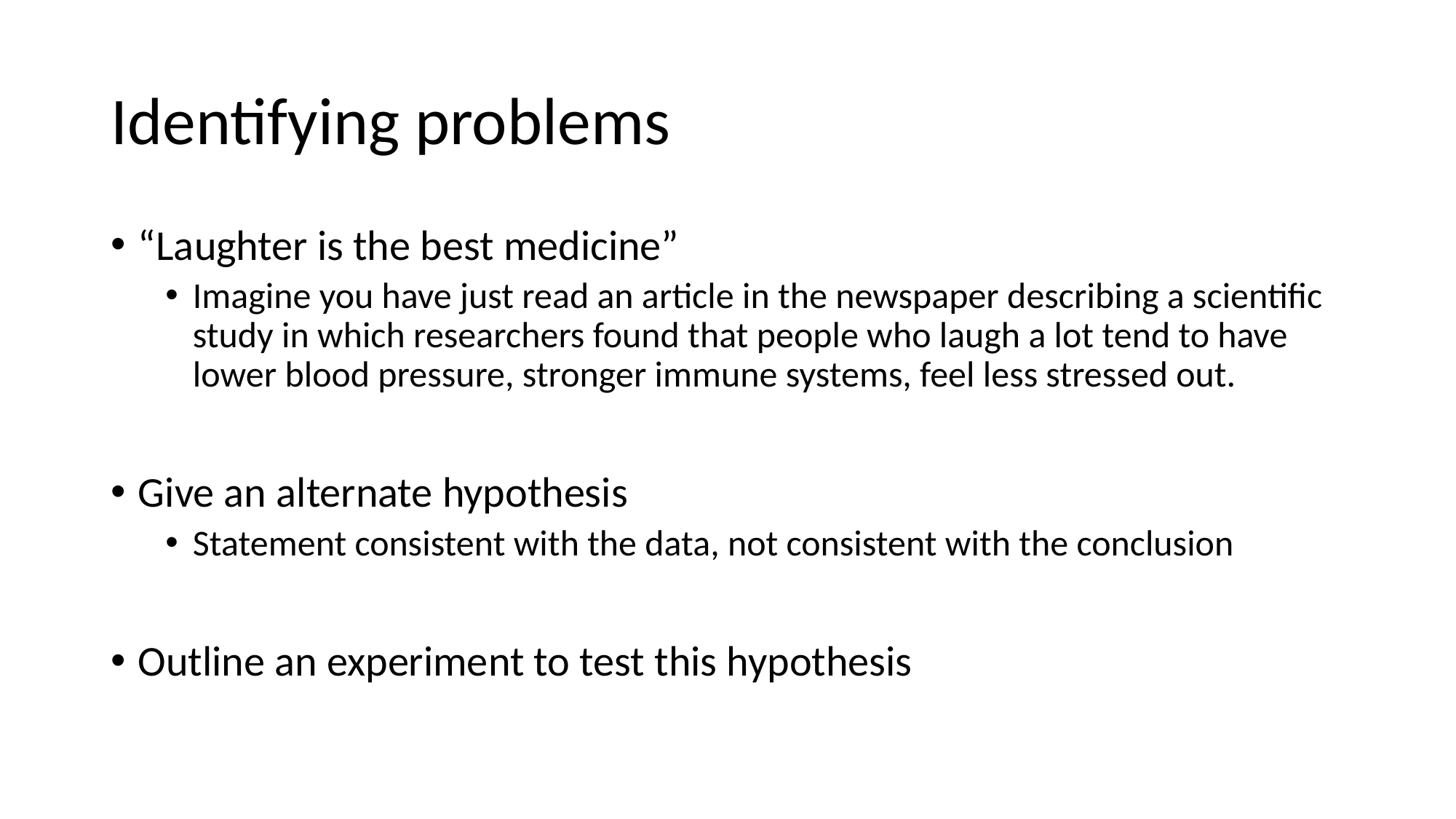

# Identifying problems
“Laughter is the best medicine”
Imagine you have just read an article in the newspaper describing a scientific study in which researchers found that people who laugh a lot tend to have lower blood pressure, stronger immune systems, feel less stressed out.

Give an alternate hypothesis
Statement consistent with the data, not consistent with the conclusion

Outline an experiment to test this hypothesis